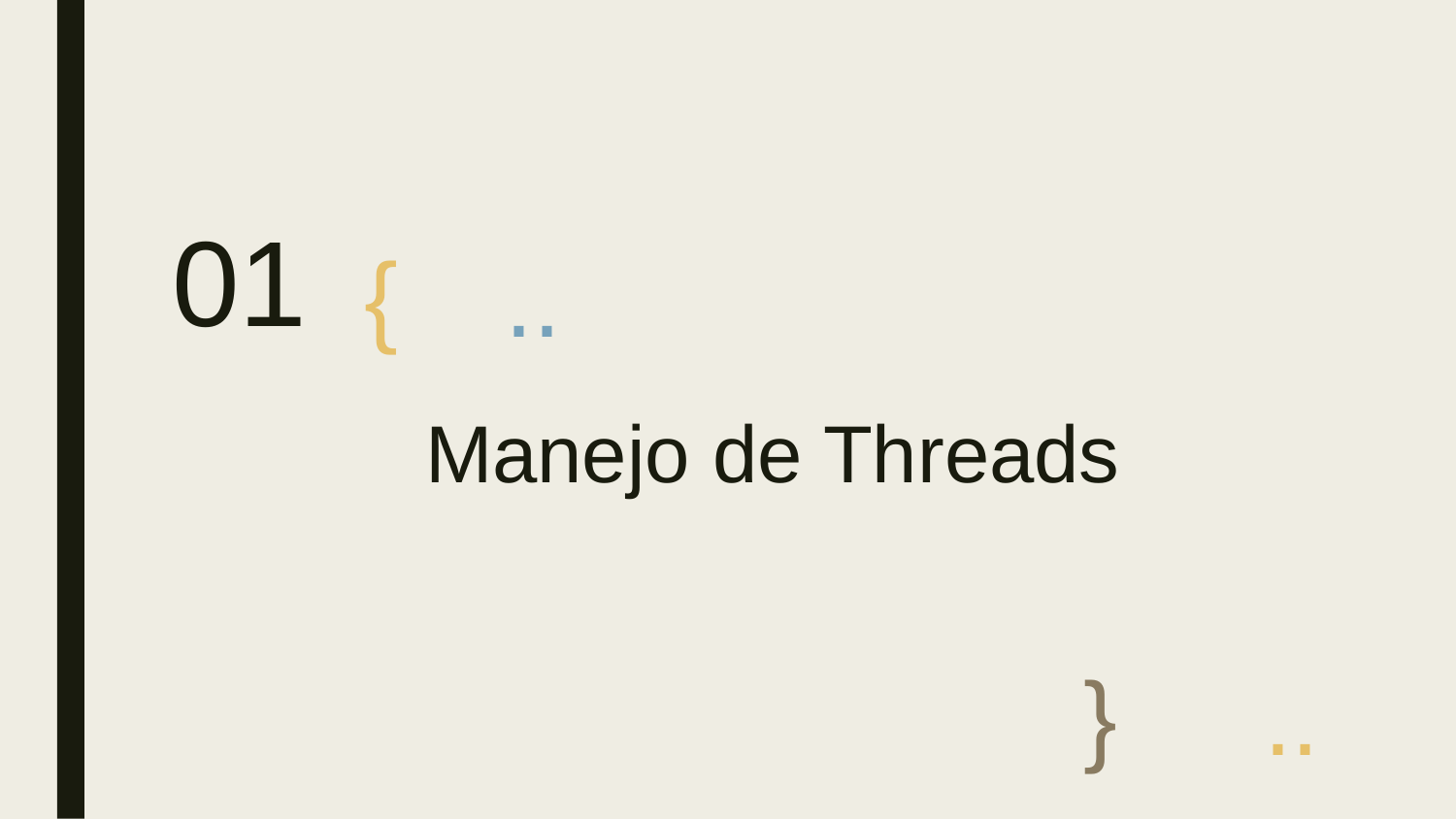

01
{
..
# Manejo de Threads
}
..